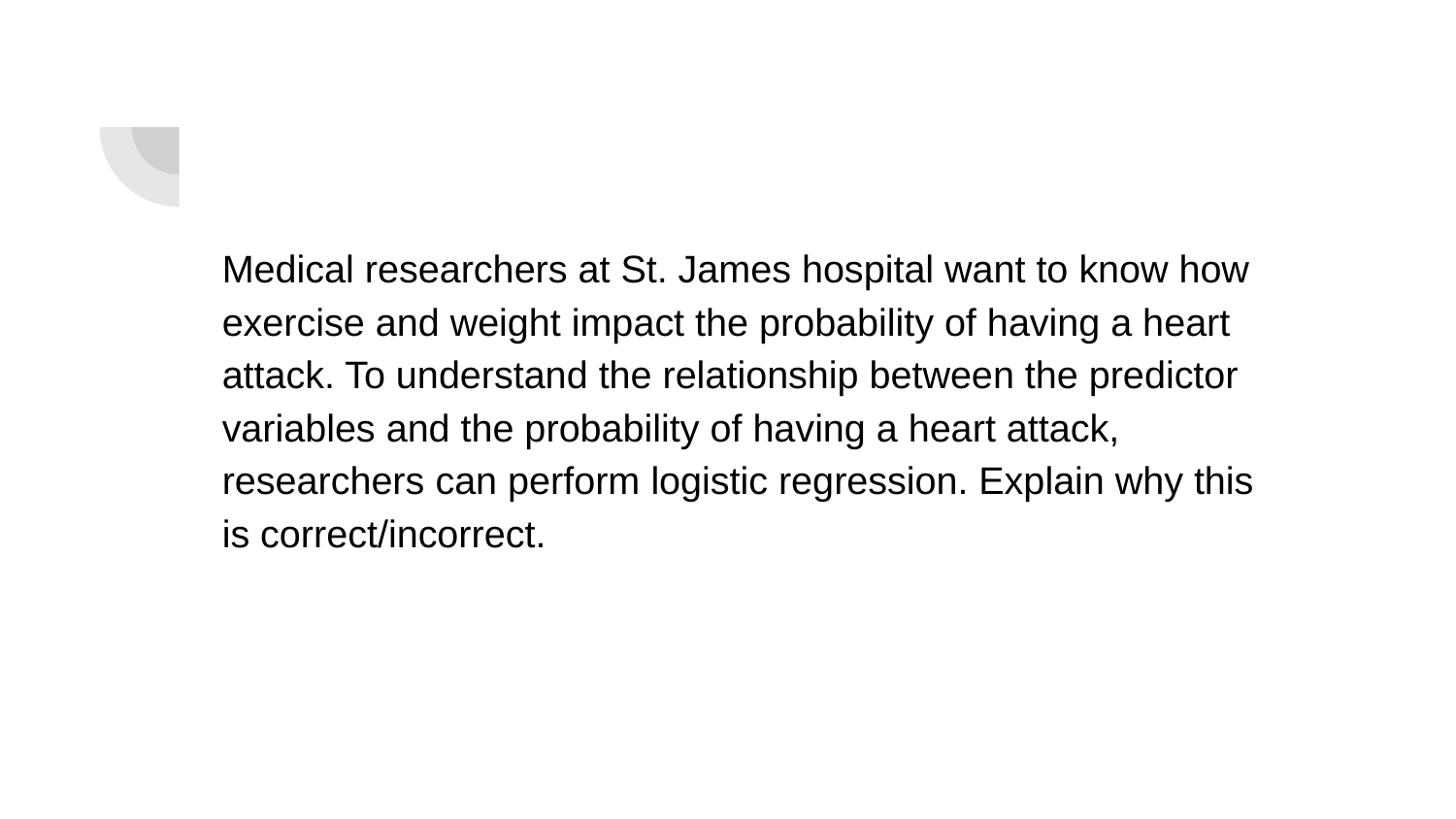

Medical researchers at St. James hospital want to know how exercise and weight impact the probability of having a heart attack. To understand the relationship between the predictor variables and the probability of having a heart attack, researchers can perform logistic regression. Explain why this is correct/incorrect.